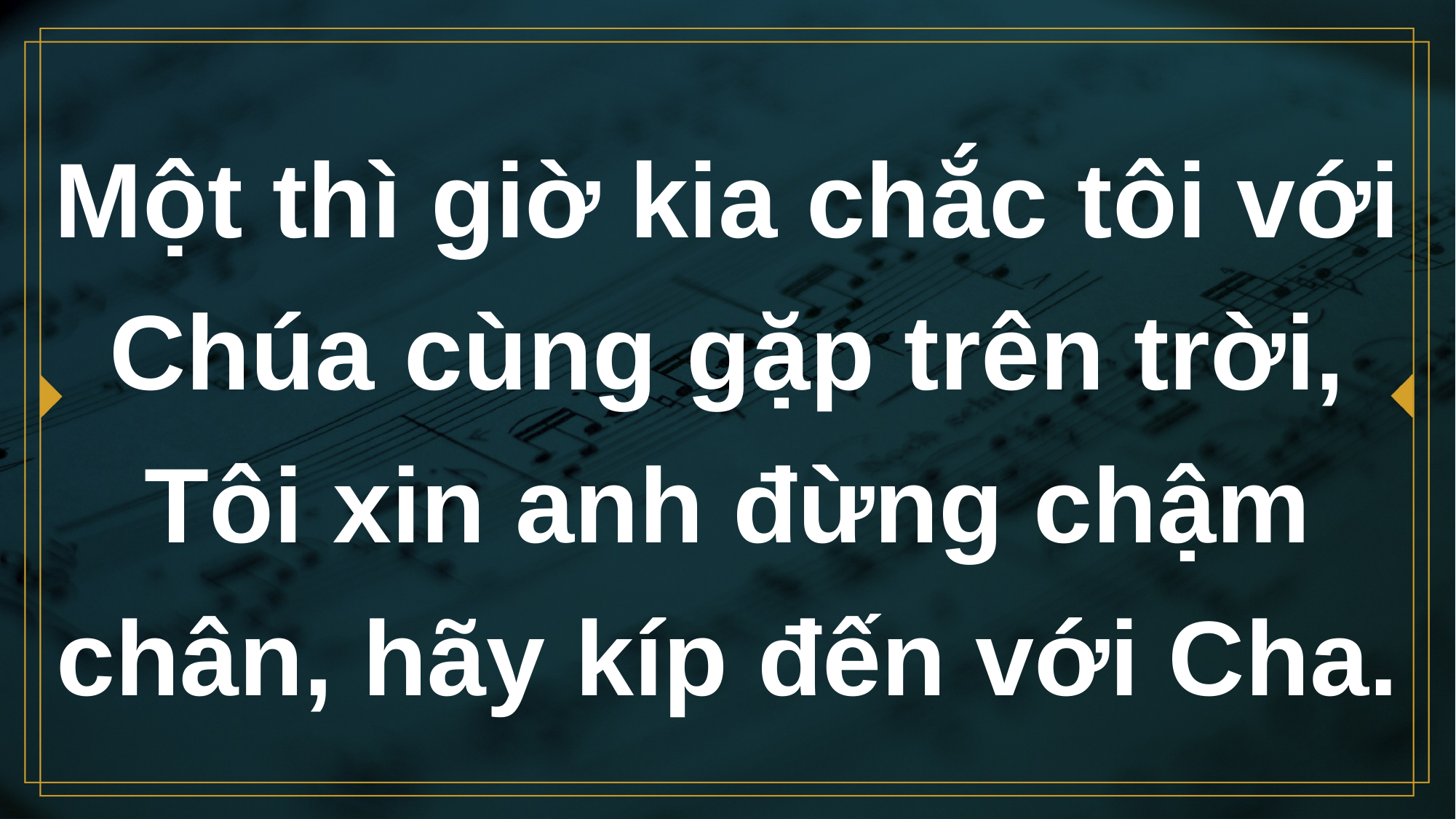

# Một thì giờ kia chắc tôi với Chúa cùng gặp trên trời, Tôi xin anh đừng chậm chân, hãy kíp đến với Cha.